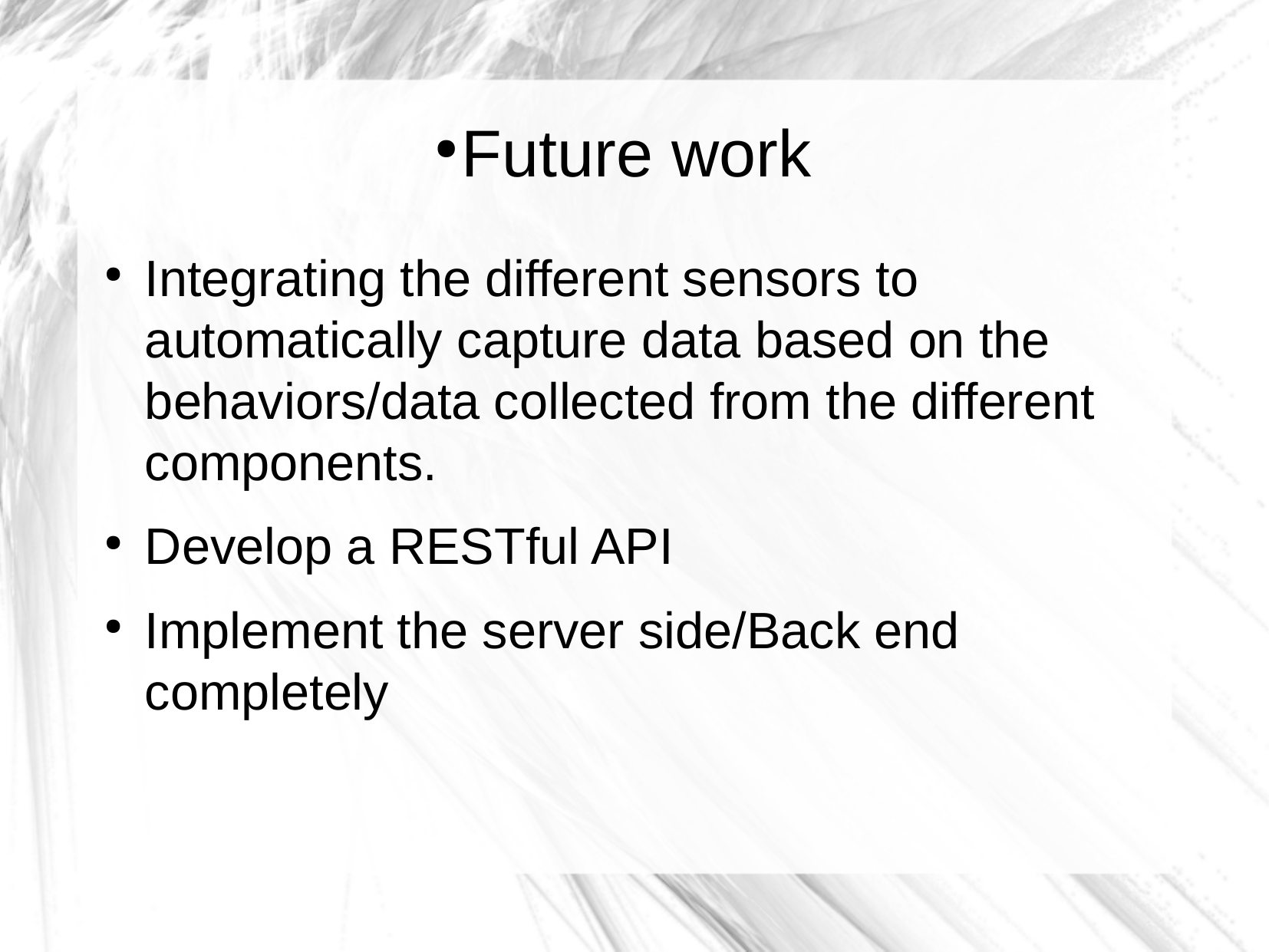

# Future work
Integrating the different sensors to automatically capture data based on the behaviors/data collected from the different components.
Develop a RESTful API
Implement the server side/Back end completely